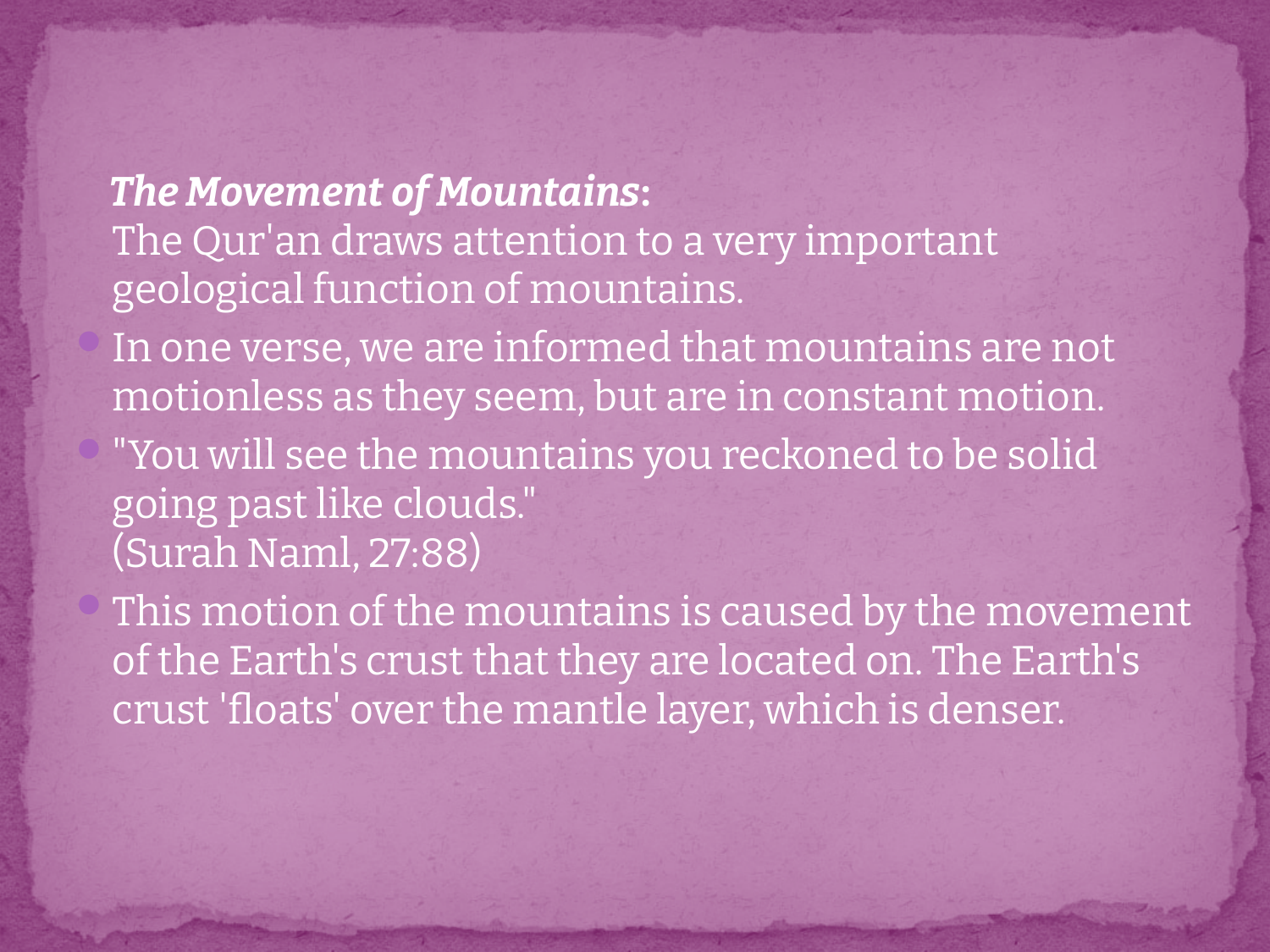

The Movement of Mountains:
The Qur'an draws attention to a very important geological function of mountains.
In one verse, we are informed that mountains are not motionless as they seem, but are in constant motion.
"You will see the mountains you reckoned to be solid going past like clouds."
(Surah Naml, 27:88)
This motion of the mountains is caused by the movement of the Earth's crust that they are located on. The Earth's crust 'floats' over the mantle layer, which is denser.